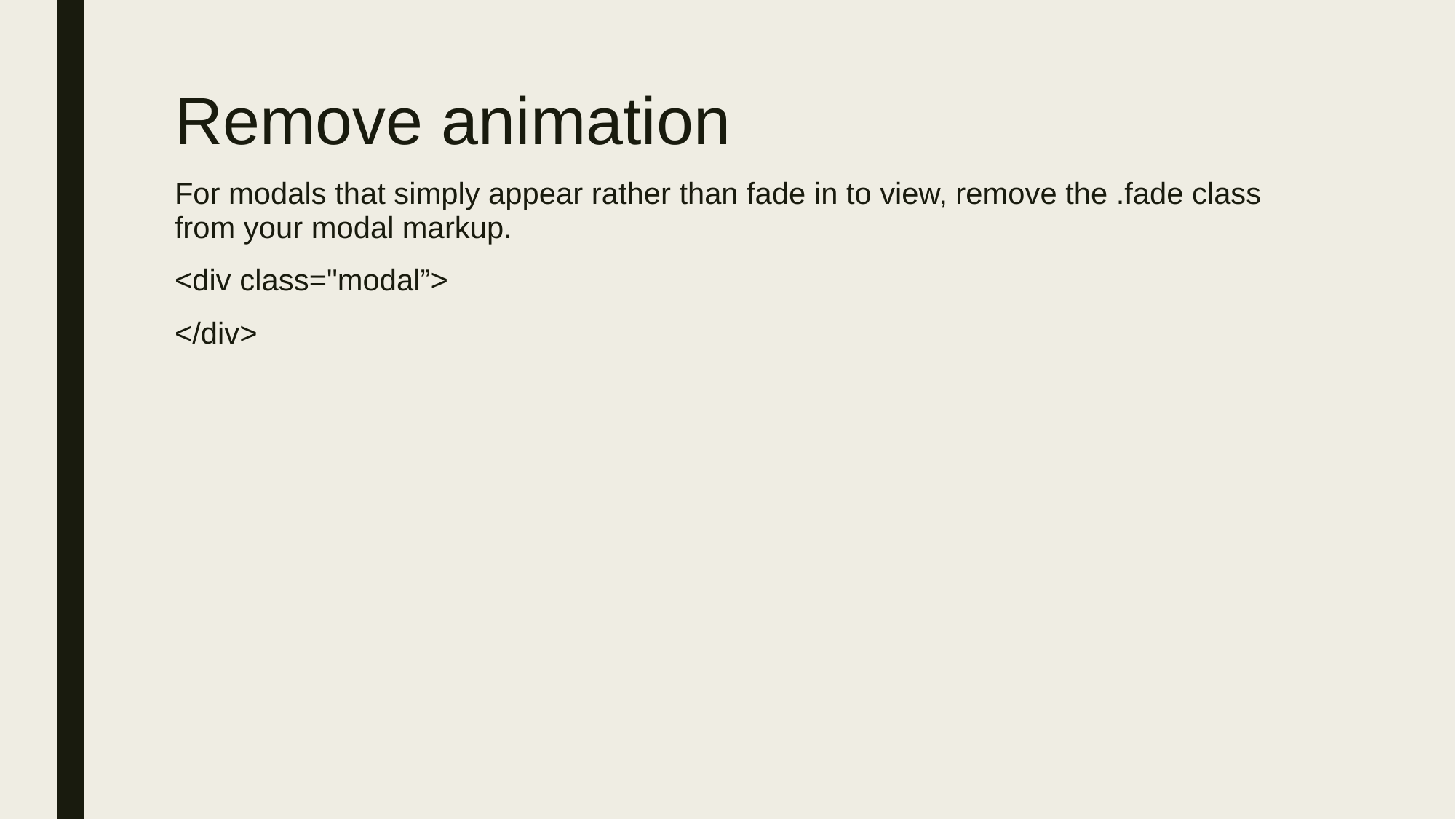

# Remove animation
For modals that simply appear rather than fade in to view, remove the .fade class from your modal markup.
<div class="modal”>
</div>